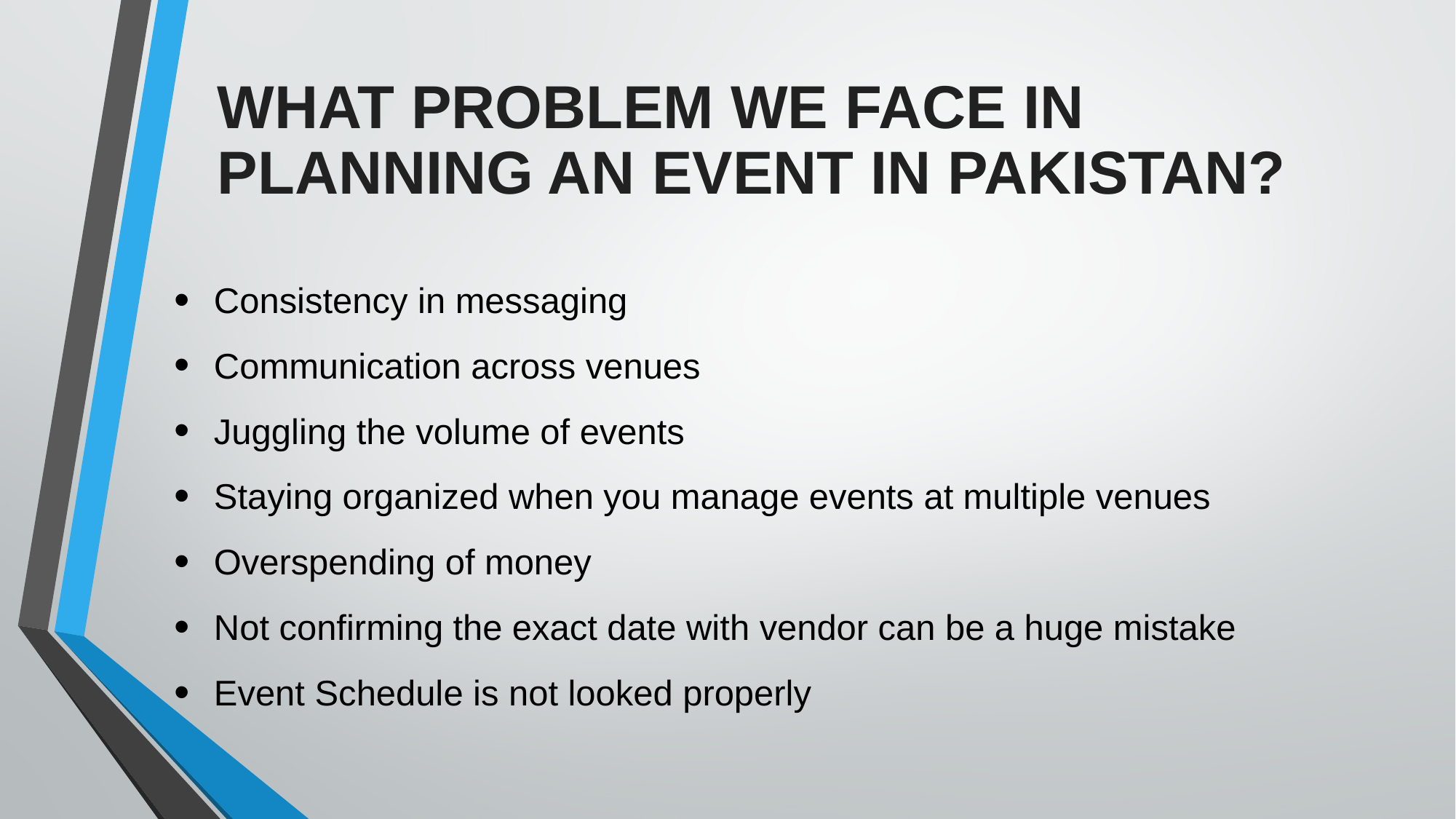

WHAT problem we face in
Planning an event in Pakistan?

Consistency in messaging
Communication across venues
Juggling the volume of events
Staying organized when you manage events at multiple venues
Overspending of money
Not confirming the exact date with vendor can be a huge mistake
Event Schedule is not looked properly